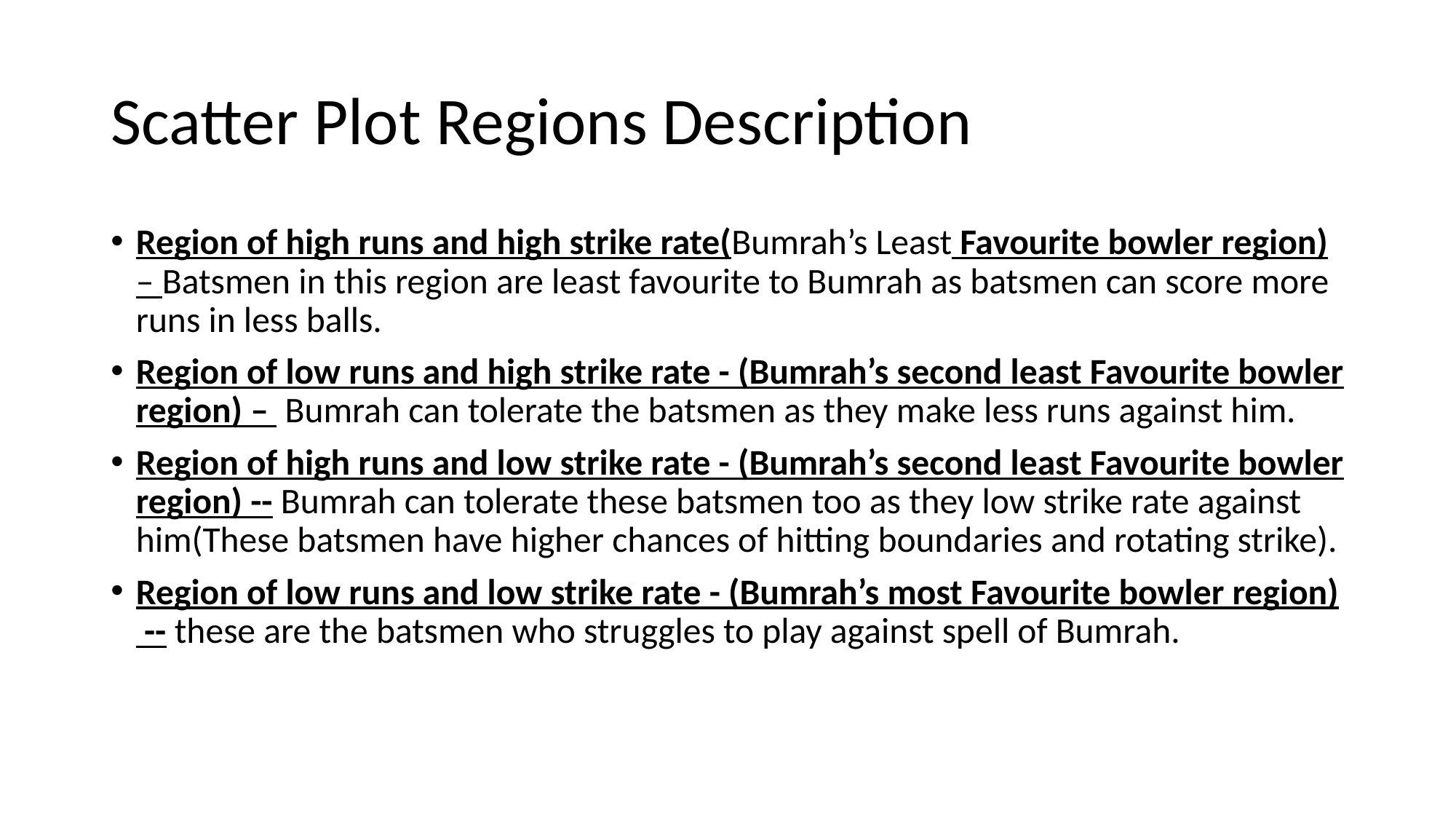

# Scatter Plot Regions Description
Region of high runs and high strike rate(Bumrah’s Least Favourite bowler region) – Batsmen in this region are least favourite to Bumrah as batsmen can score more runs in less balls.
Region of low runs and high strike rate - (Bumrah’s second least Favourite bowler region) –  Bumrah can tolerate the batsmen as they make less runs against him.
Region of high runs and low strike rate - (Bumrah’s second least Favourite bowler region) -- Bumrah can tolerate these batsmen too as they low strike rate against him(These batsmen have higher chances of hitting boundaries and rotating strike).
Region of low runs and low strike rate - (Bumrah’s most Favourite bowler region)  -- these are the batsmen who struggles to play against spell of Bumrah.